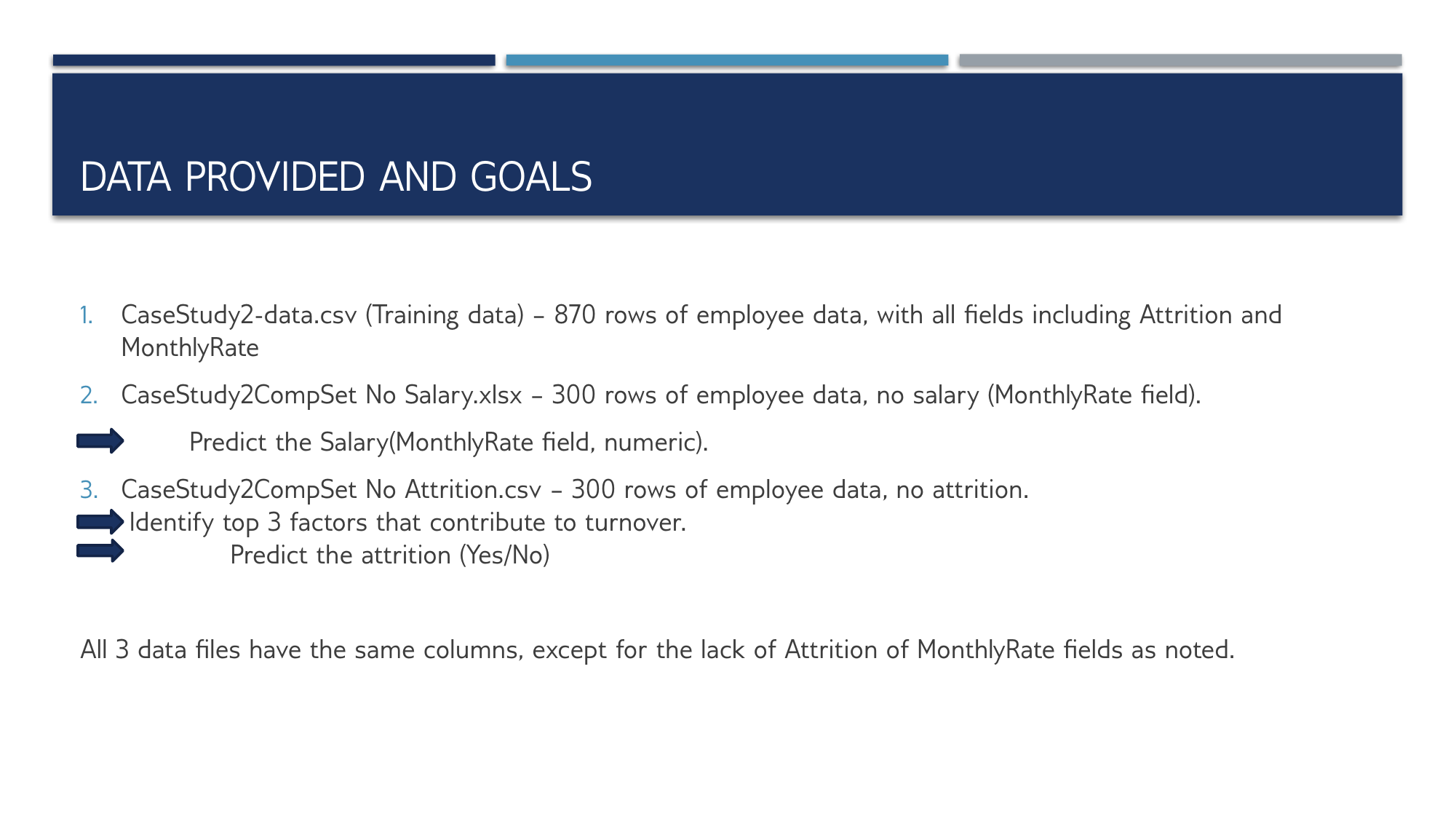

# Data PROVIDED and GOALS
CaseStudy2-data.csv (Training data) – 870 rows of employee data, with all fields including Attrition and MonthlyRate
CaseStudy2CompSet No Salary.xlsx – 300 rows of employee data, no salary (MonthlyRate field).
	Predict the Salary(MonthlyRate field, numeric).
CaseStudy2CompSet No Attrition.csv – 300 rows of employee data, no attrition.
 Identify top 3 factors that contribute to turnover.
	Predict the attrition (Yes/No)

All 3 data files have the same columns, except for the lack of Attrition of MonthlyRate fields as noted.